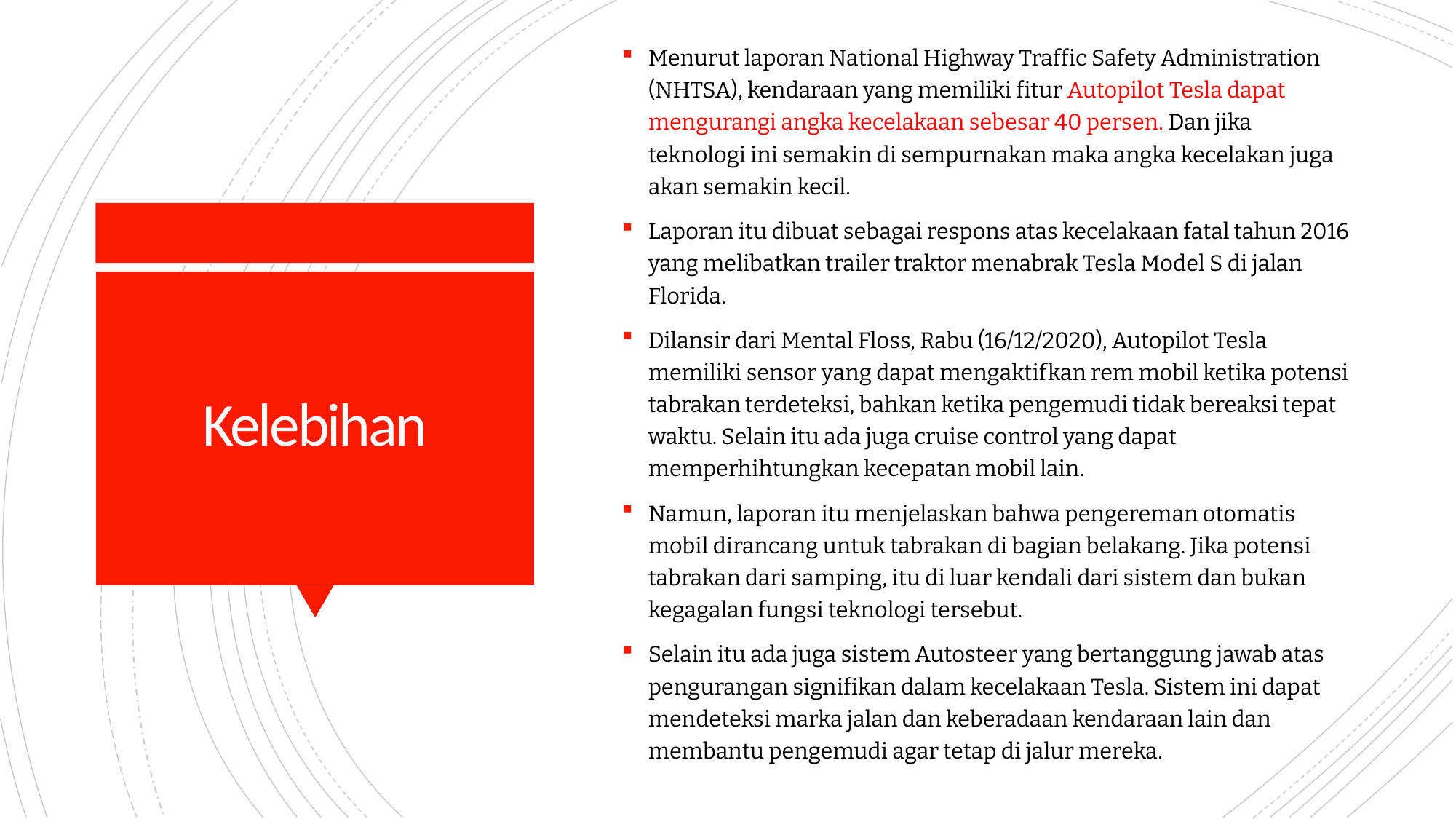

Menurut laporan National Highway Traffic Safety Administration (NHTSA), kendaraan yang memiliki fitur Autopilot Tesla dapat mengurangi angka kecelakaan sebesar 40 persen. Dan jika teknologi ini semakin di sempurnakan maka angka kecelakan juga akan semakin kecil.
Laporan itu dibuat sebagai respons atas kecelakaan fatal tahun 2016 yang melibatkan trailer traktor menabrak Tesla Model S di jalan Florida.
Dilansir dari Mental Floss, Rabu (16/12/2020), Autopilot Tesla memiliki sensor yang dapat mengaktifkan rem mobil ketika potensi tabrakan terdeteksi, bahkan ketika pengemudi tidak bereaksi tepat waktu. Selain itu ada juga cruise control yang dapat memperhihtungkan kecepatan mobil lain.
Namun, laporan itu menjelaskan bahwa pengereman otomatis mobil dirancang untuk tabrakan di bagian belakang. Jika potensi tabrakan dari samping, itu di luar kendali dari sistem dan bukan kegagalan fungsi teknologi tersebut.
Selain itu ada juga sistem Autosteer yang bertanggung jawab atas pengurangan signifikan dalam kecelakaan Tesla. Sistem ini dapat mendeteksi marka jalan dan keberadaan kendaraan lain dan membantu pengemudi agar tetap di jalur mereka.
# Kelebihan